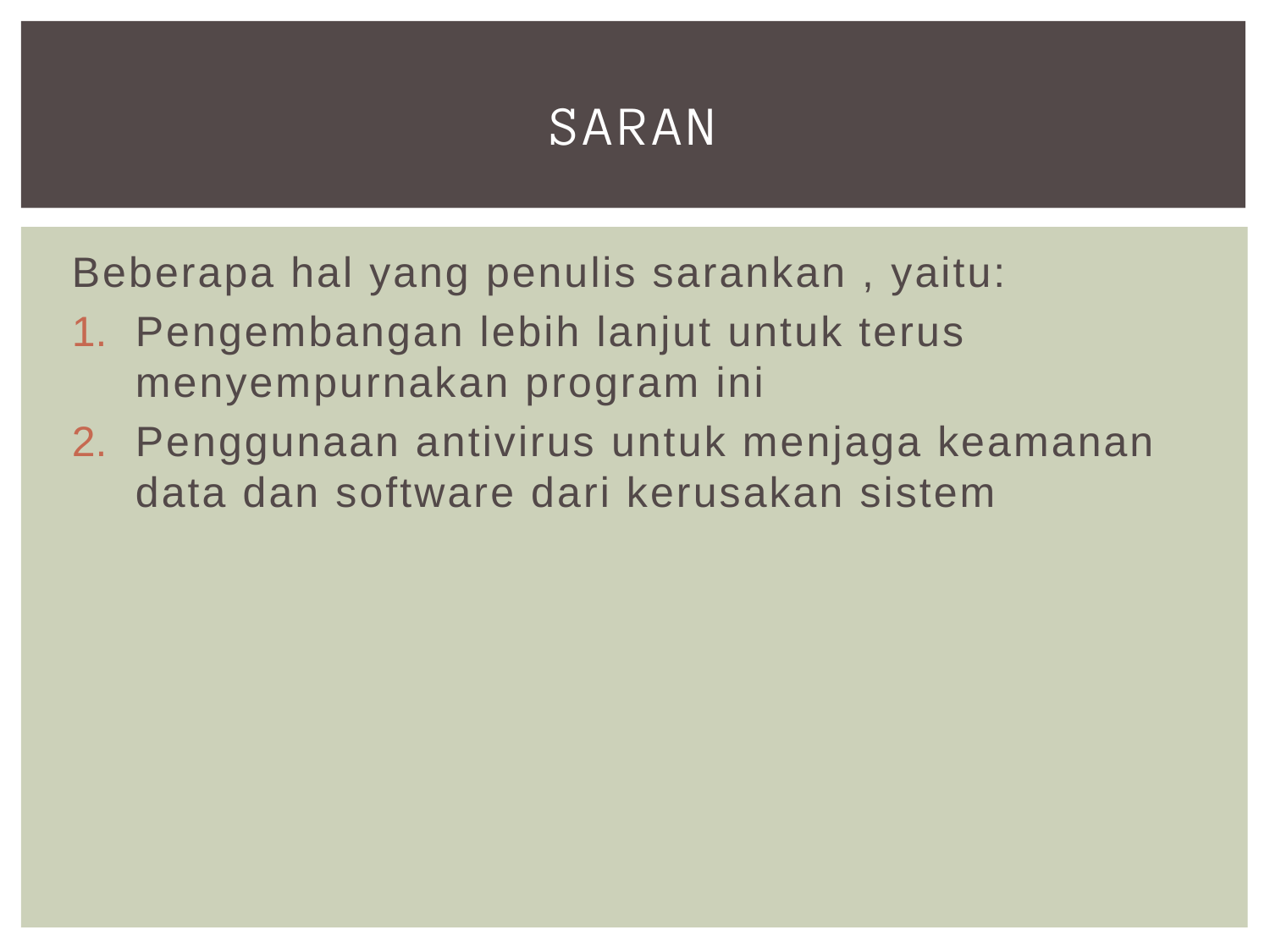

# saran
Beberapa hal yang penulis sarankan , yaitu:
Pengembangan lebih lanjut untuk terus menyempurnakan program ini
Penggunaan antivirus untuk menjaga keamanan data dan software dari kerusakan sistem